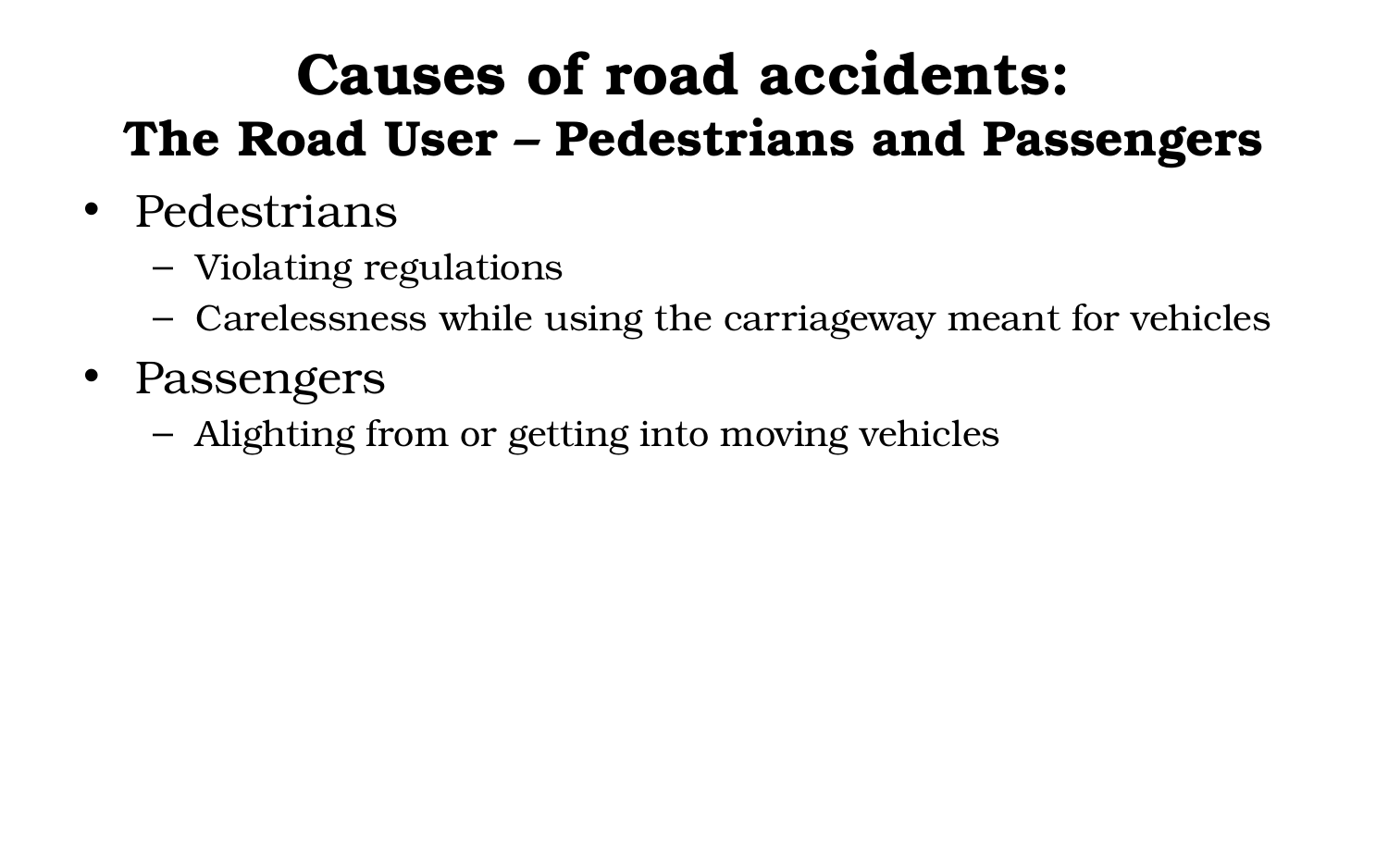

# Causes of road accidents: The Road User – Pedestrians and Passengers
Pedestrians
Violating regulations
Carelessness while using the carriageway meant for vehicles
Passengers
Alighting from or getting into moving vehicles